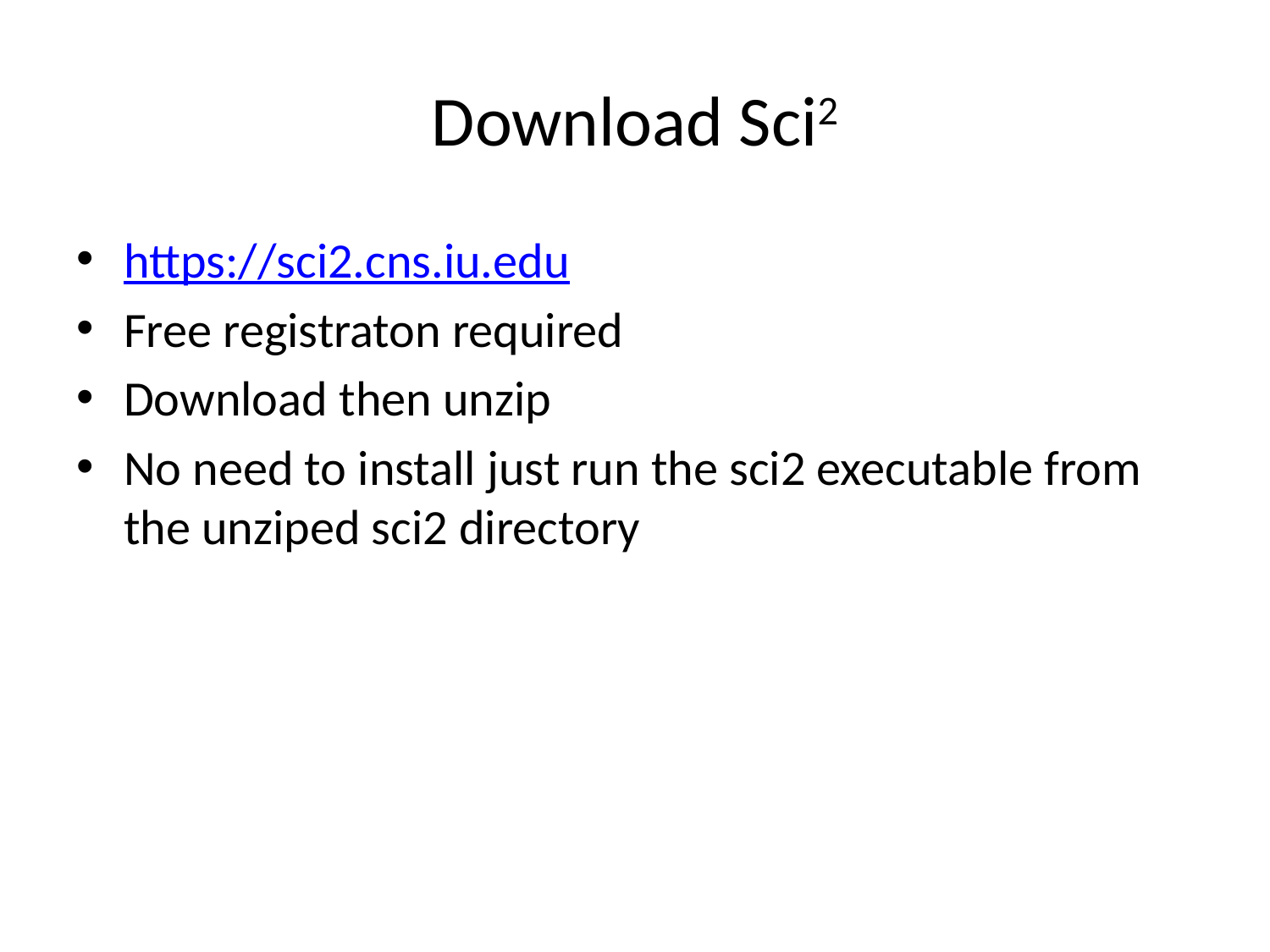

# Download Sci2
https://sci2.cns.iu.edu
Free registraton required
Download then unzip
No need to install just run the sci2 executable from the unziped sci2 directory